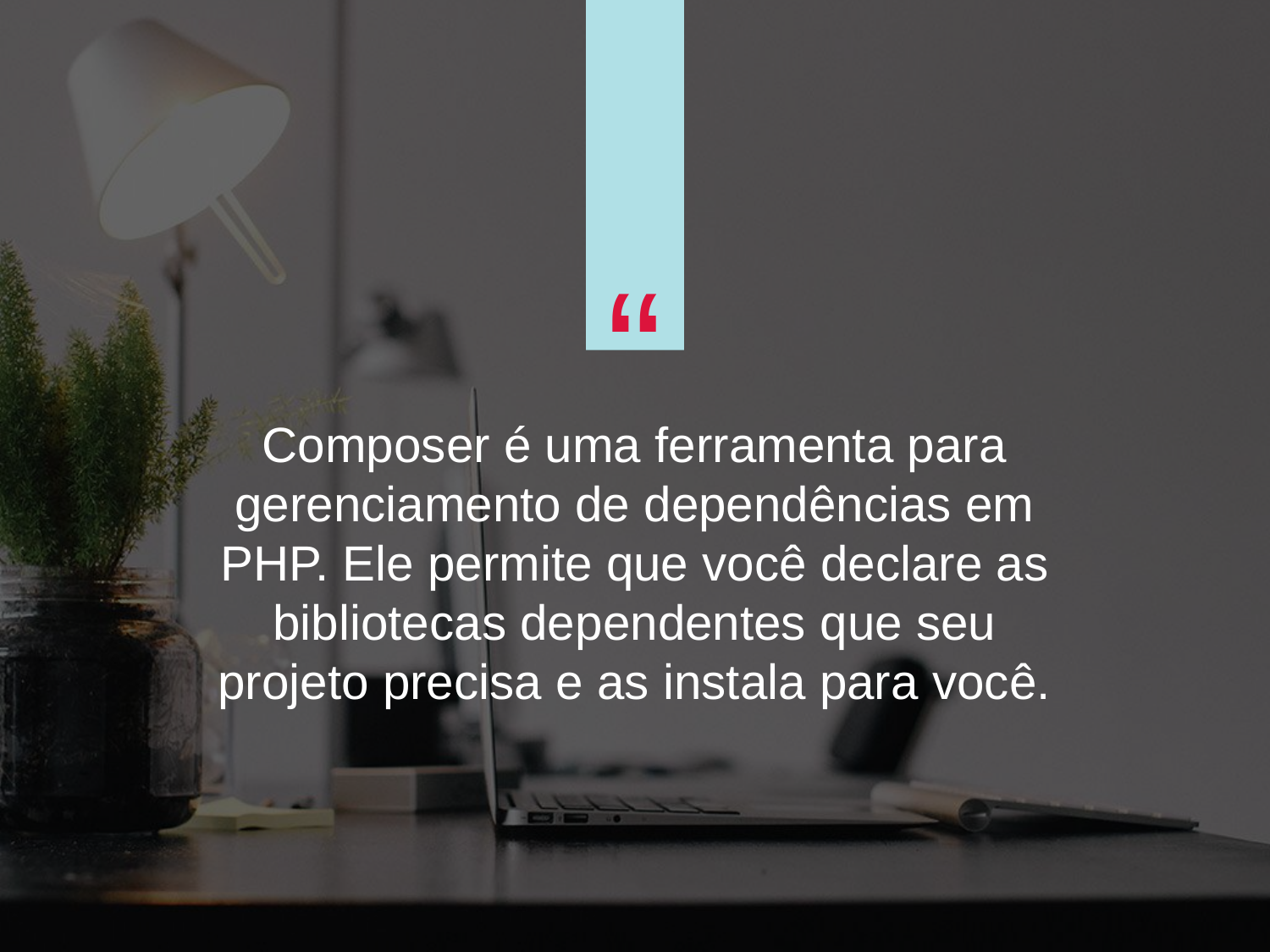

“
Composer é uma ferramenta para gerenciamento de dependências em PHP. Ele permite que você declare as bibliotecas dependentes que seu projeto precisa e as instala para você.